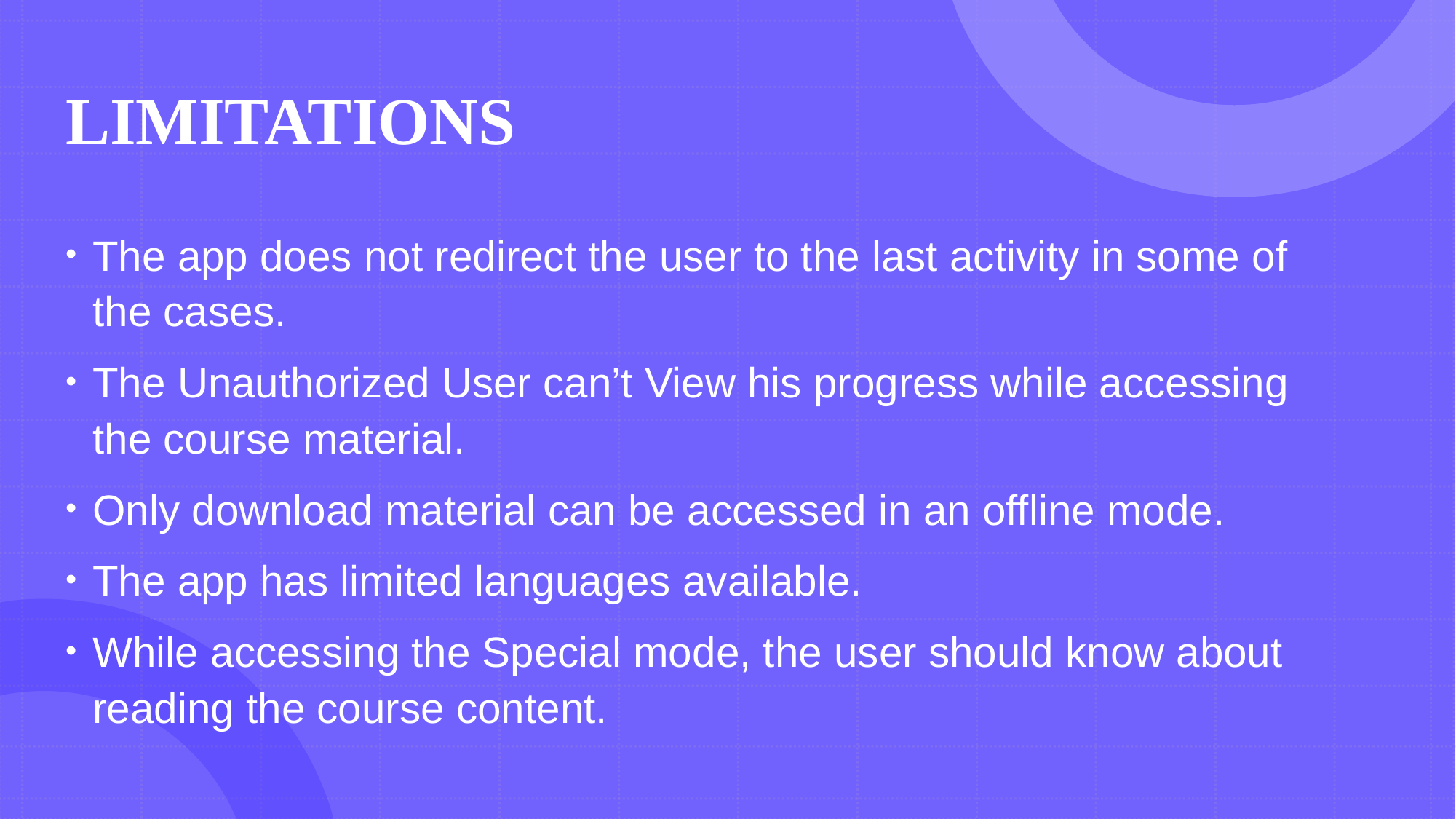

# LIMITATIONS
The app does not redirect the user to the last activity in some of the cases.
The Unauthorized User can’t View his progress while accessing the course material.
Only download material can be accessed in an offline mode.
The app has limited languages available.
While accessing the Special mode, the user should know about reading the course content.